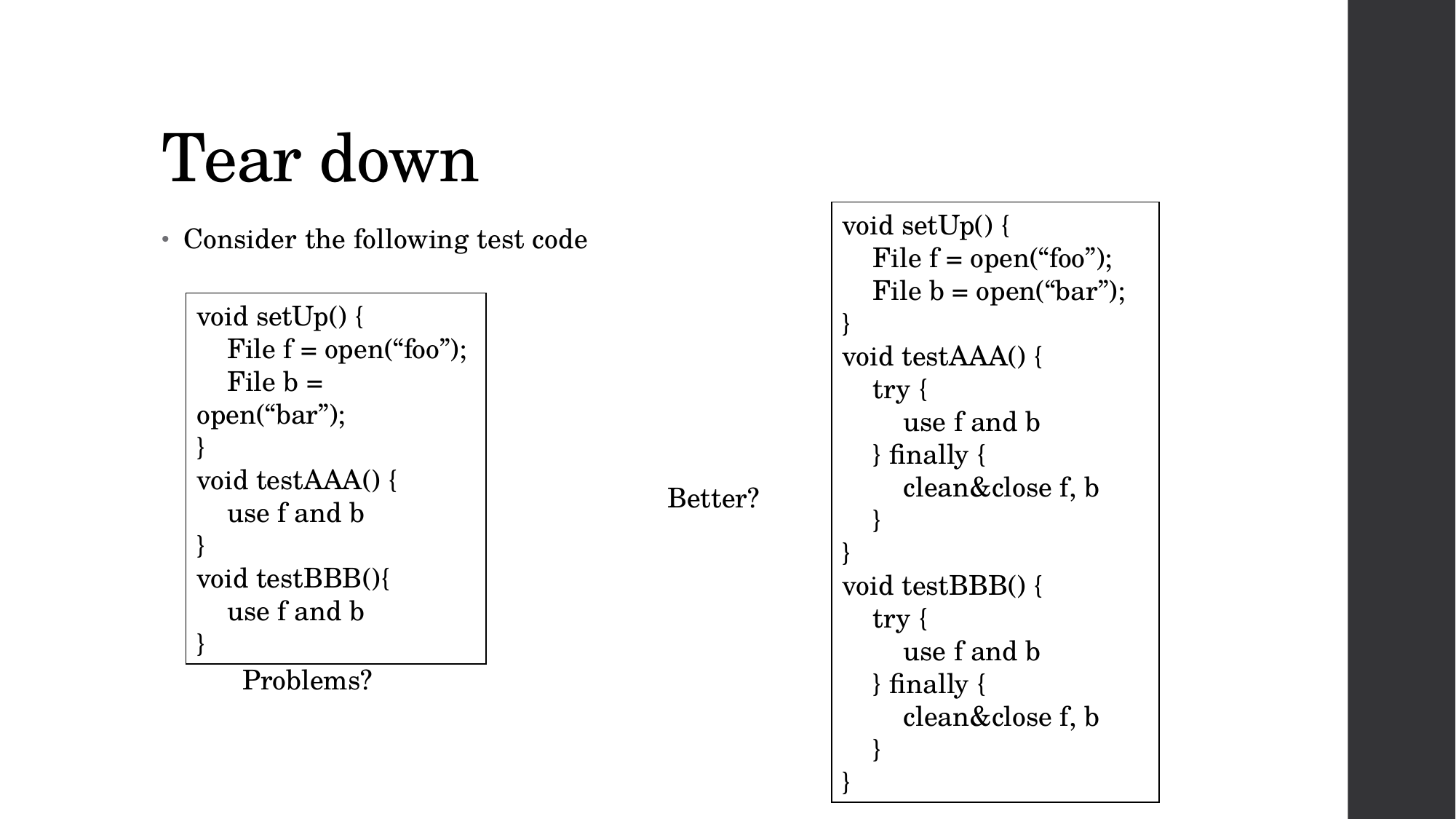

# Tear down
void setUp() {
    File f = open(“foo”);
    File b = open(“bar”);
}
void testAAA() {
    try {
        use f and b
    } finally {
        clean&close f, b
    }
}
void testBBB() {
    try {
        use f and b
    } finally {
        clean&close f, b
    }
}
Consider the following test code

void setUp() {
    File f = open(“foo”);
    File b = open(“bar”);
}
void testAAA() {
    use f and b
}
void testBBB(){
    use f and b
}
Better?
Problems?